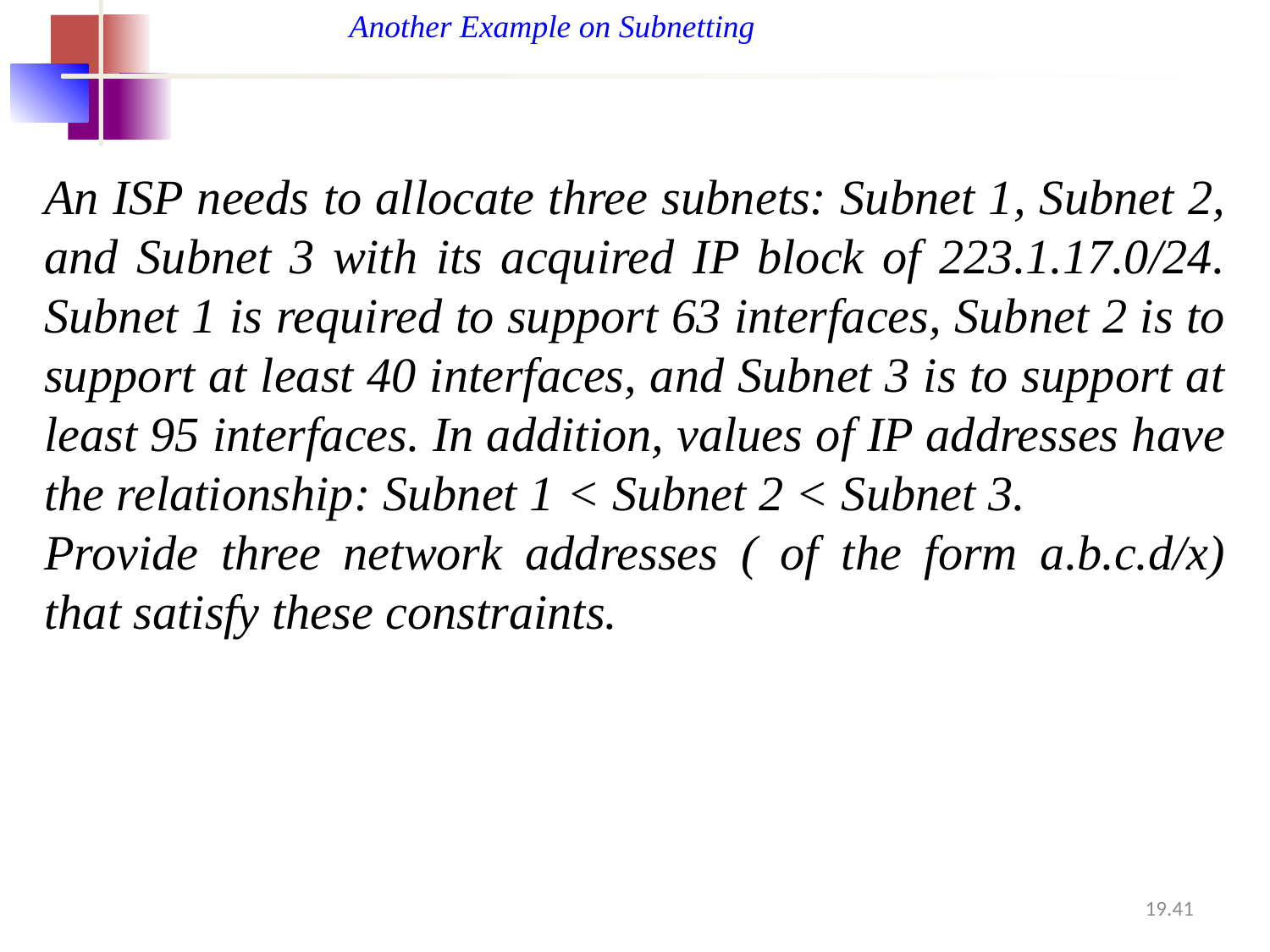

Another Example on Subnetting

An ISP needs to allocate three subnets: Subnet 1, Subnet 2, and Subnet 3 with its acquired IP block of 223.1.17.0/24. Subnet 1 is required to support 63 interfaces, Subnet 2 is to support at least 40 interfaces, and Subnet 3 is to support at least 95 interfaces. In addition, values of IP addresses have the relationship: Subnet 1 < Subnet 2 < Subnet 3.
Provide three network addresses ( of the form a.b.c.d/x) that satisfy these constraints.
19.41